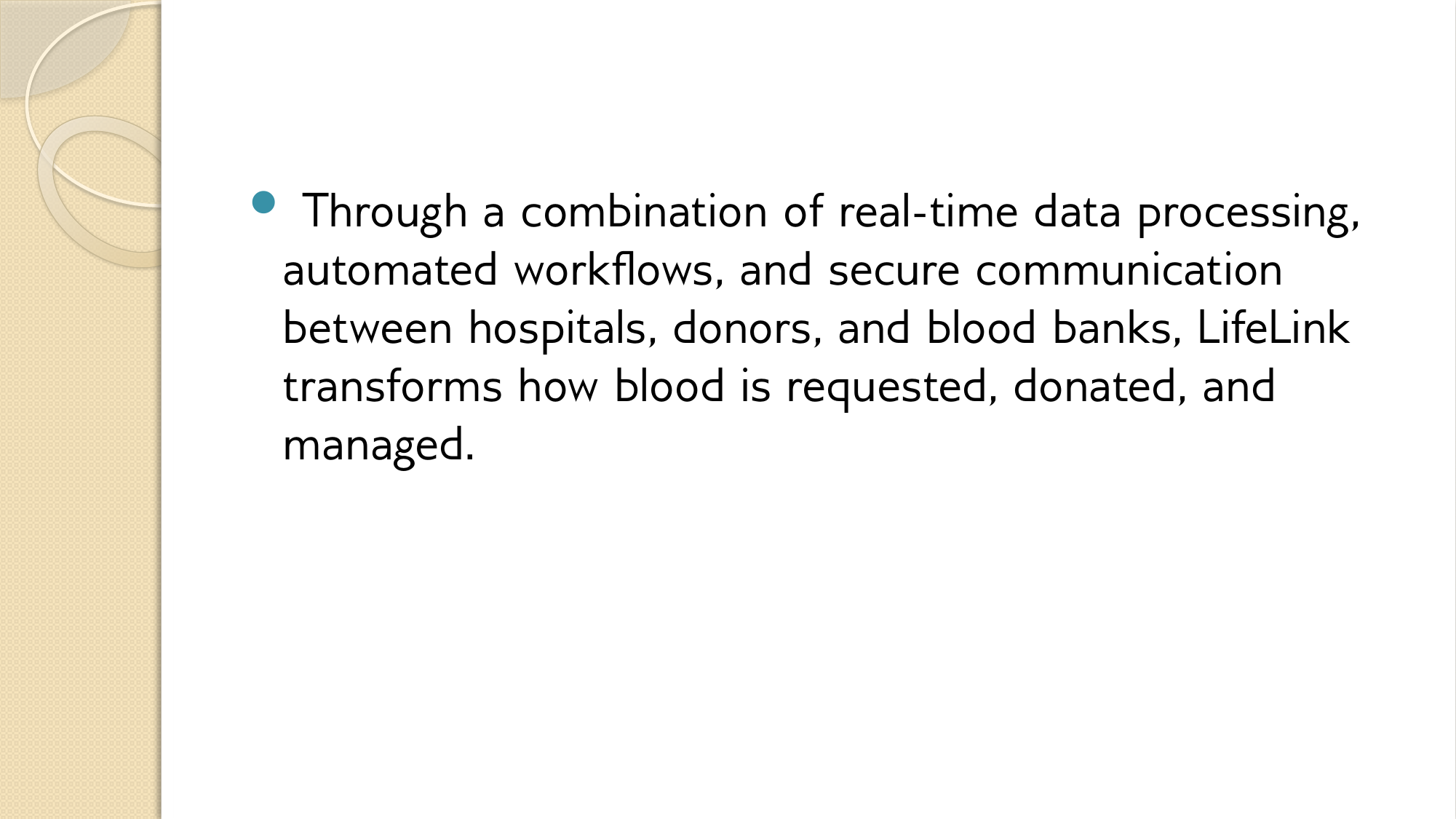

Through a combination of real-time data processing, automated workflows, and secure communication between hospitals, donors, and blood banks, LifeLink transforms how blood is requested, donated, and managed.